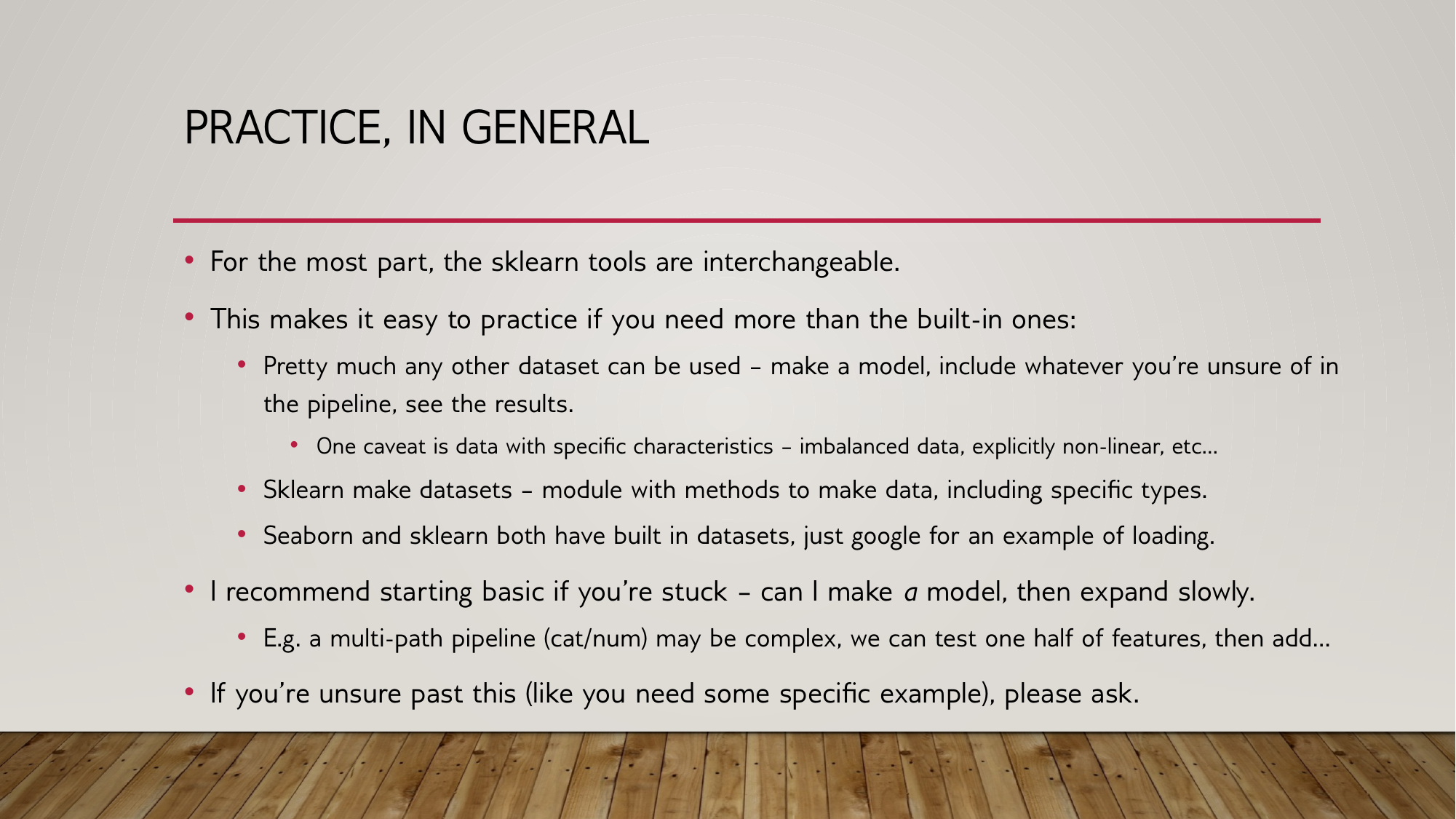

# Practice, In General
For the most part, the sklearn tools are interchangeable.
This makes it easy to practice if you need more than the built-in ones:
Pretty much any other dataset can be used – make a model, include whatever you’re unsure of in the pipeline, see the results.
One caveat is data with specific characteristics – imbalanced data, explicitly non-linear, etc…
Sklearn make datasets – module with methods to make data, including specific types.
Seaborn and sklearn both have built in datasets, just google for an example of loading.
I recommend starting basic if you’re stuck – can I make a model, then expand slowly.
E.g. a multi-path pipeline (cat/num) may be complex, we can test one half of features, then add…
If you’re unsure past this (like you need some specific example), please ask.